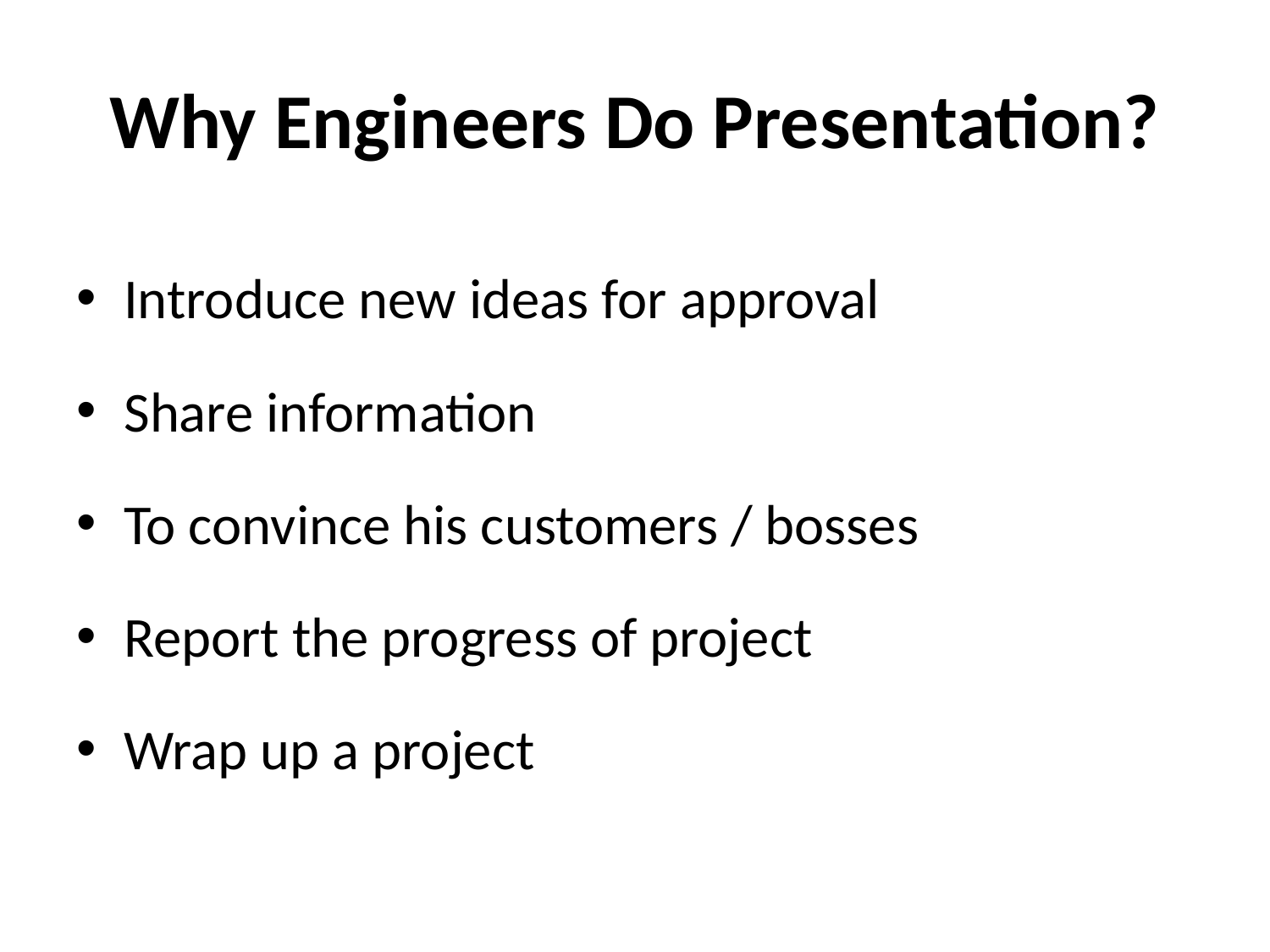

# Why Engineers Do Presentation?
Introduce new ideas for approval
Share information
To convince his customers / bosses
Report the progress of project
Wrap up a project